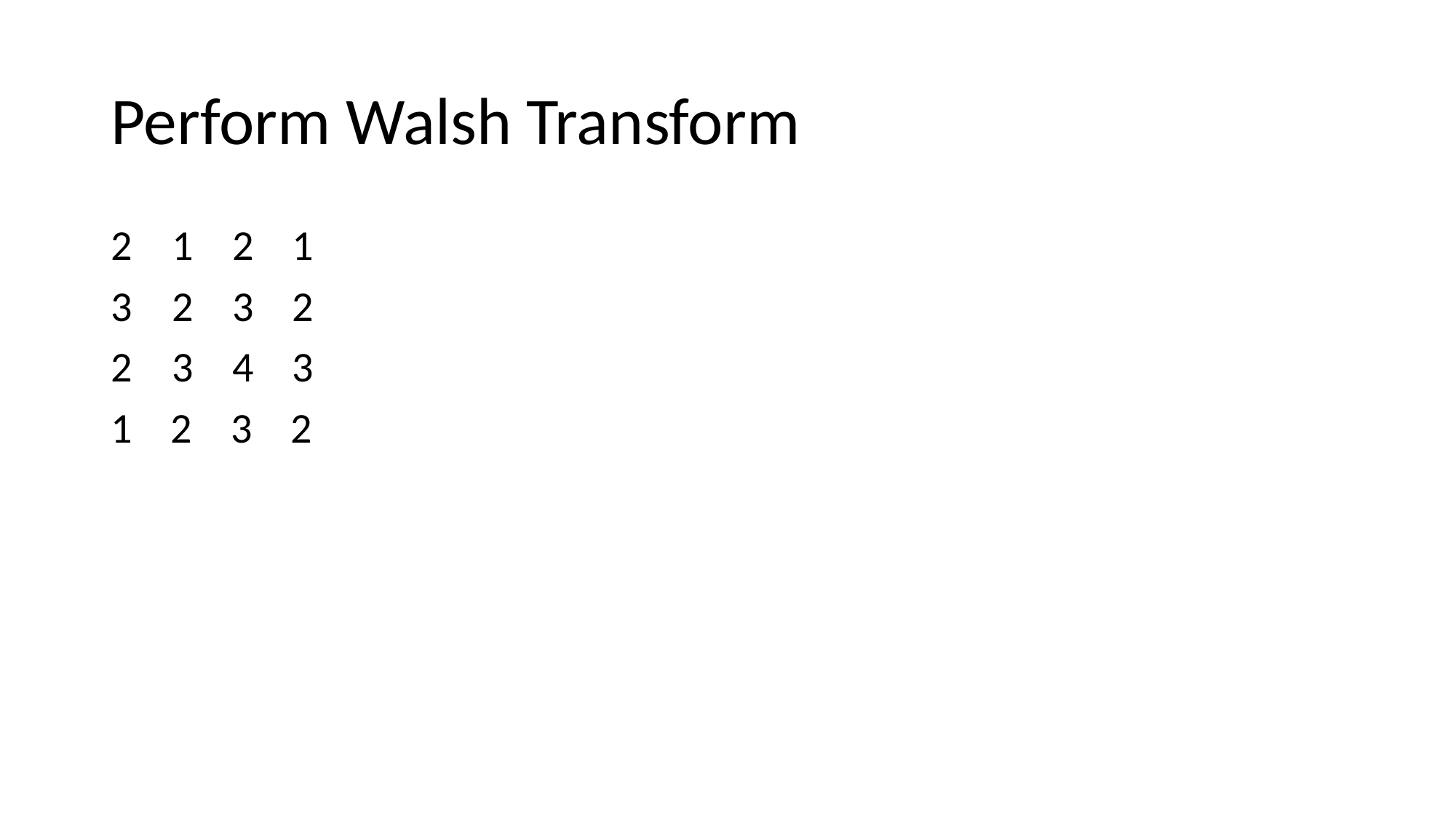

# Perform Walsh Transform
1    2    1
2    3    2
3    4    3
1    2    3    2